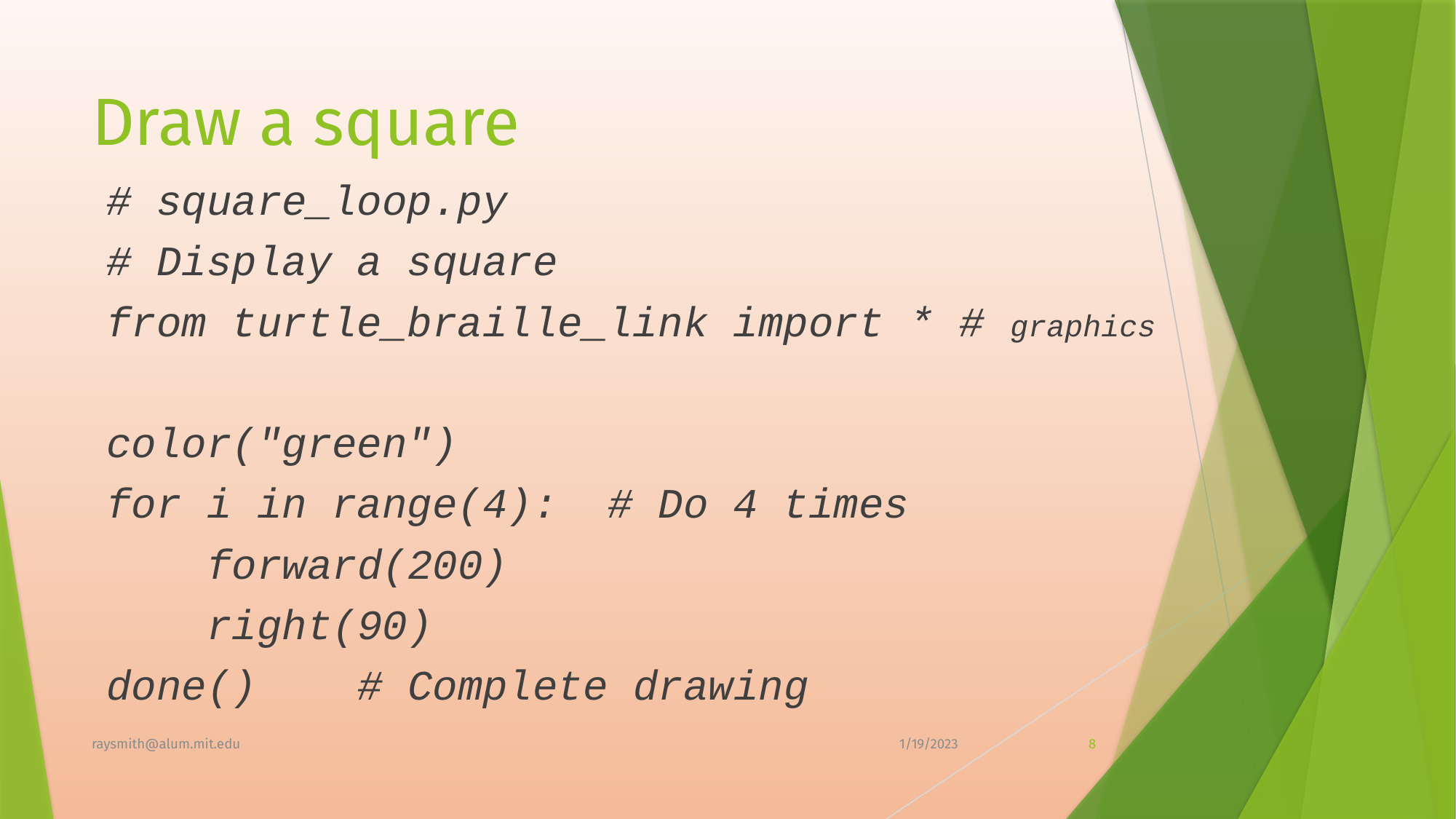

# Draw a square
# square_loop.py
# Display a square
from turtle_braille_link import * # graphics

color("green")
for i in range(4):  # Do 4 times
    forward(200)
    right(90)
done()		    # Complete drawing

raysmith@alum.mit.edu
1/19/2023
8